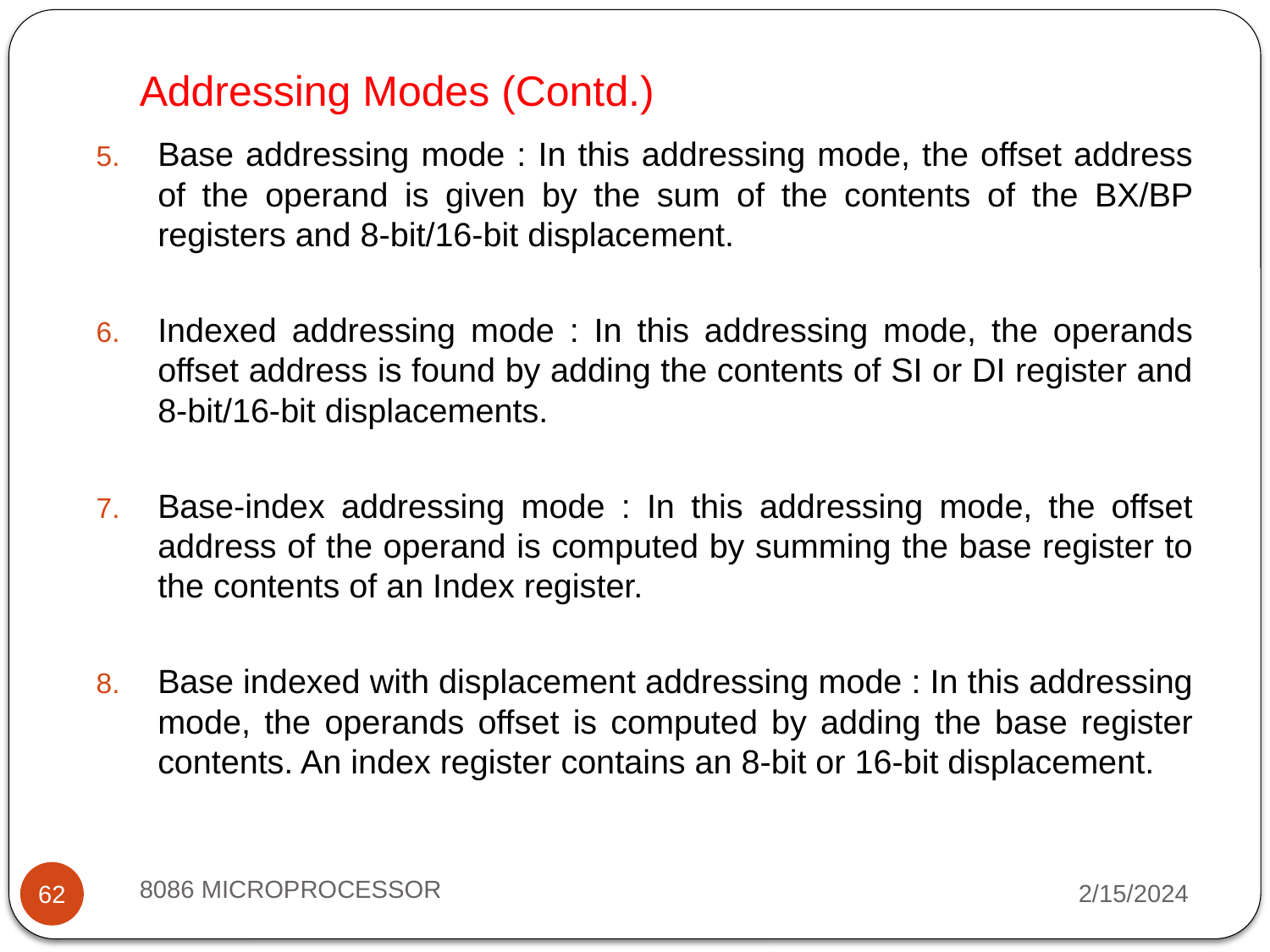

# Addressing Modes (Contd.)
Base addressing mode : In this addressing mode, the offset address of the operand is given by the sum of the contents of the BX/BP registers and 8-bit/16-bit displacement.

Indexed addressing mode : In this addressing mode, the operands offset address is found by adding the contents of SI or DI register and 8-bit/16-bit displacements.

Base-index addressing mode : In this addressing mode, the offset address of the operand is computed by summing the base register to the contents of an Index register.

Base indexed with displacement addressing mode : In this addressing mode, the operands offset is computed by adding the base register contents. An index register contains an 8-bit or 16-bit displacement.
8086 MICROPROCESSOR
2/15/2024
62